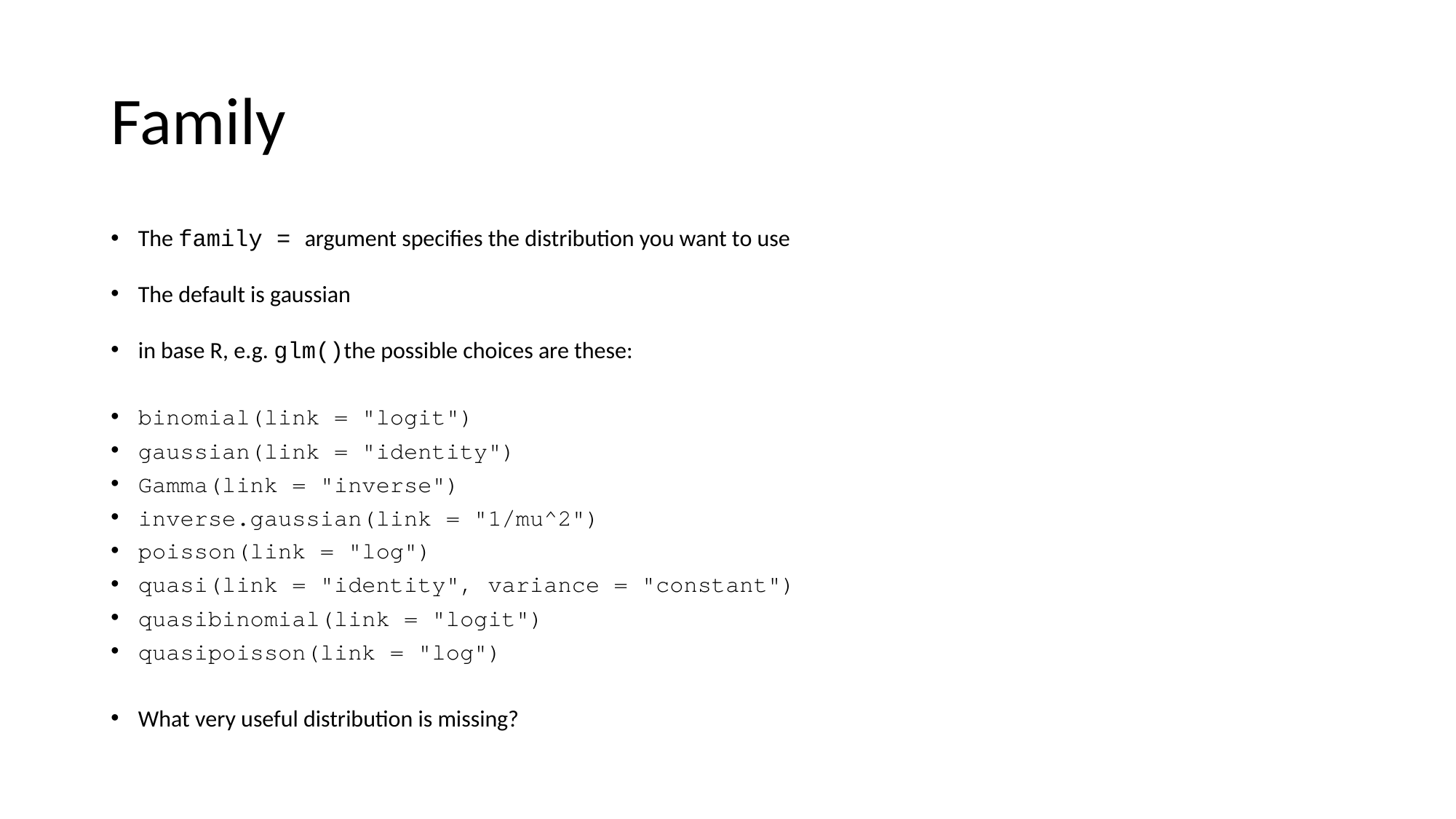

# Family
The family = argument specifies the distribution you want to use

The default is gaussian

in base R, e.g. glm()the possible choices are these:

binomial(link = "logit")
gaussian(link = "identity")
Gamma(link = "inverse")
inverse.gaussian(link = "1/mu^2")
poisson(link = "log")
quasi(link = "identity", variance = "constant")
quasibinomial(link = "logit")
quasipoisson(link = "log")

What very useful distribution is missing?